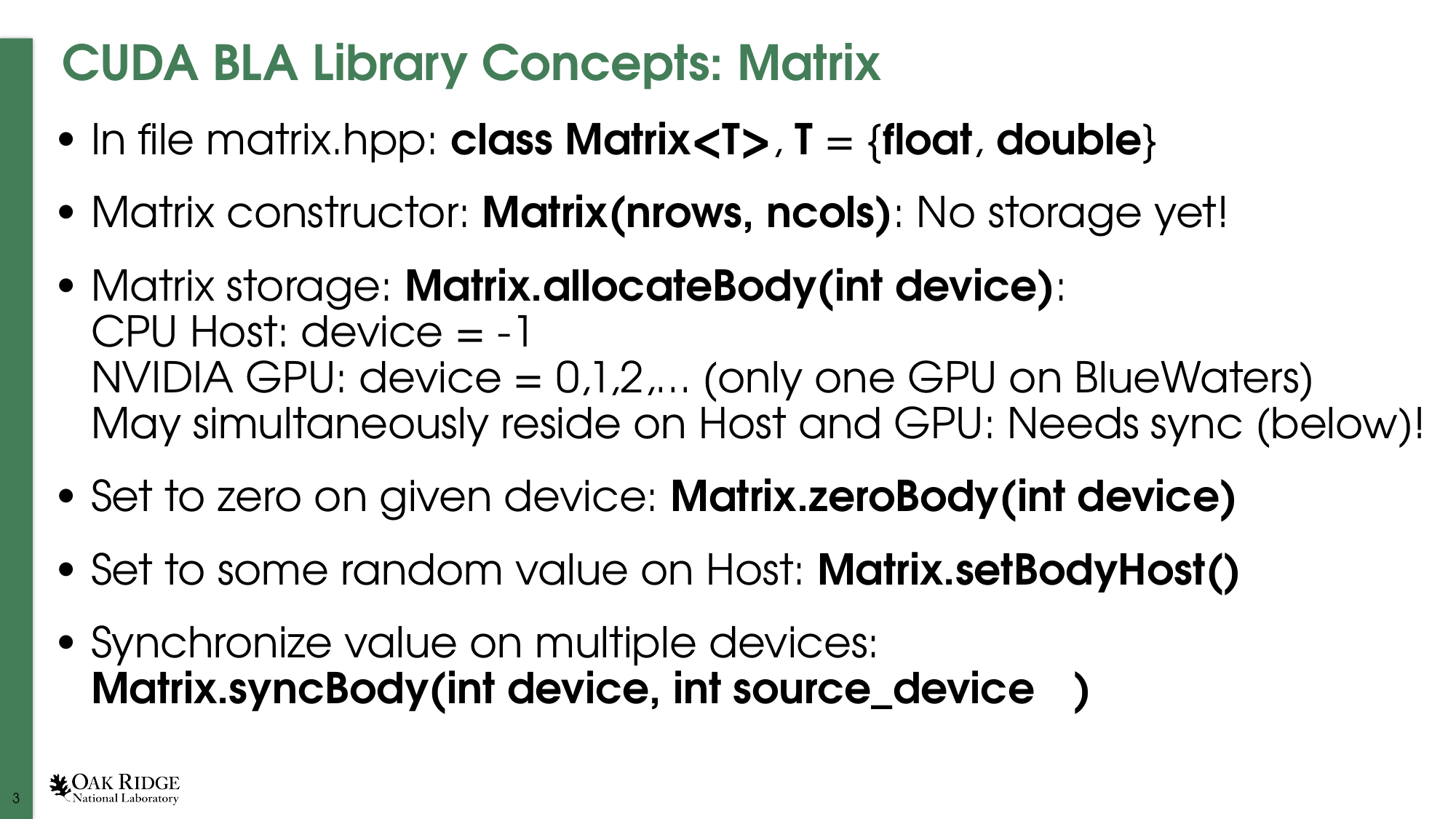

# CUDA BLA Library Concepts: Matrix
In file matrix.hpp: class Matrix<T>, T = {float, double}
Matrix constructor: Matrix(nrows, ncols): No storage yet!
Matrix storage: Matrix.allocateBody(int device):
CPU Host: device = -1
NVIDIA GPU: device = 0,1,2,… (only one GPU on BlueWaters)
May simultaneously reside on Host and GPU: Needs sync (below)!
Set to zero on given device: Matrix.zeroBody(int device)
Set to some random value on Host: Matrix.setBodyHost()
Synchronize value on multiple devices:
Matrix.syncBody(int device, int source_device	)